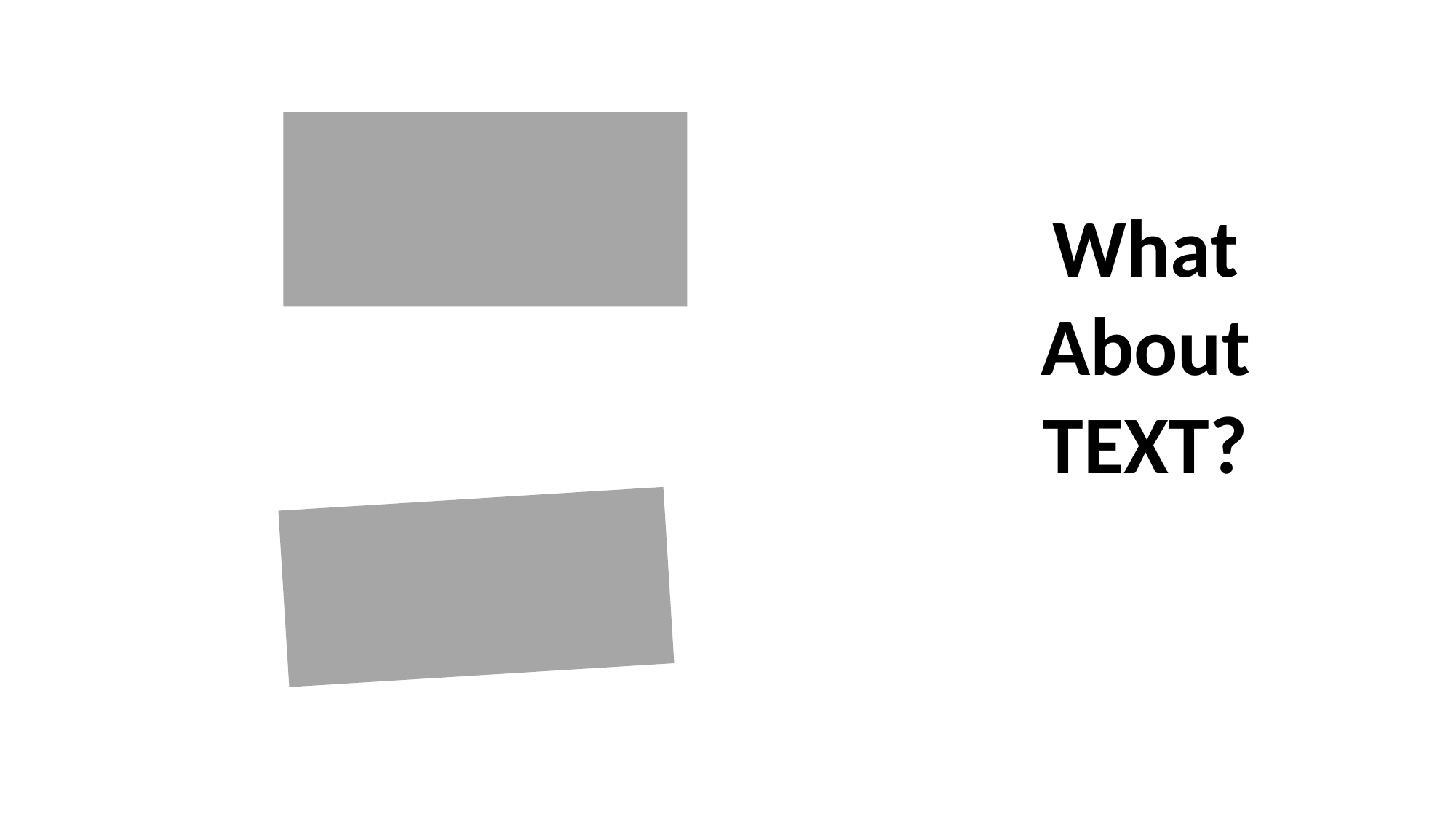

Your task: Add rotations to the grey shape and text

What
About
TEXT?